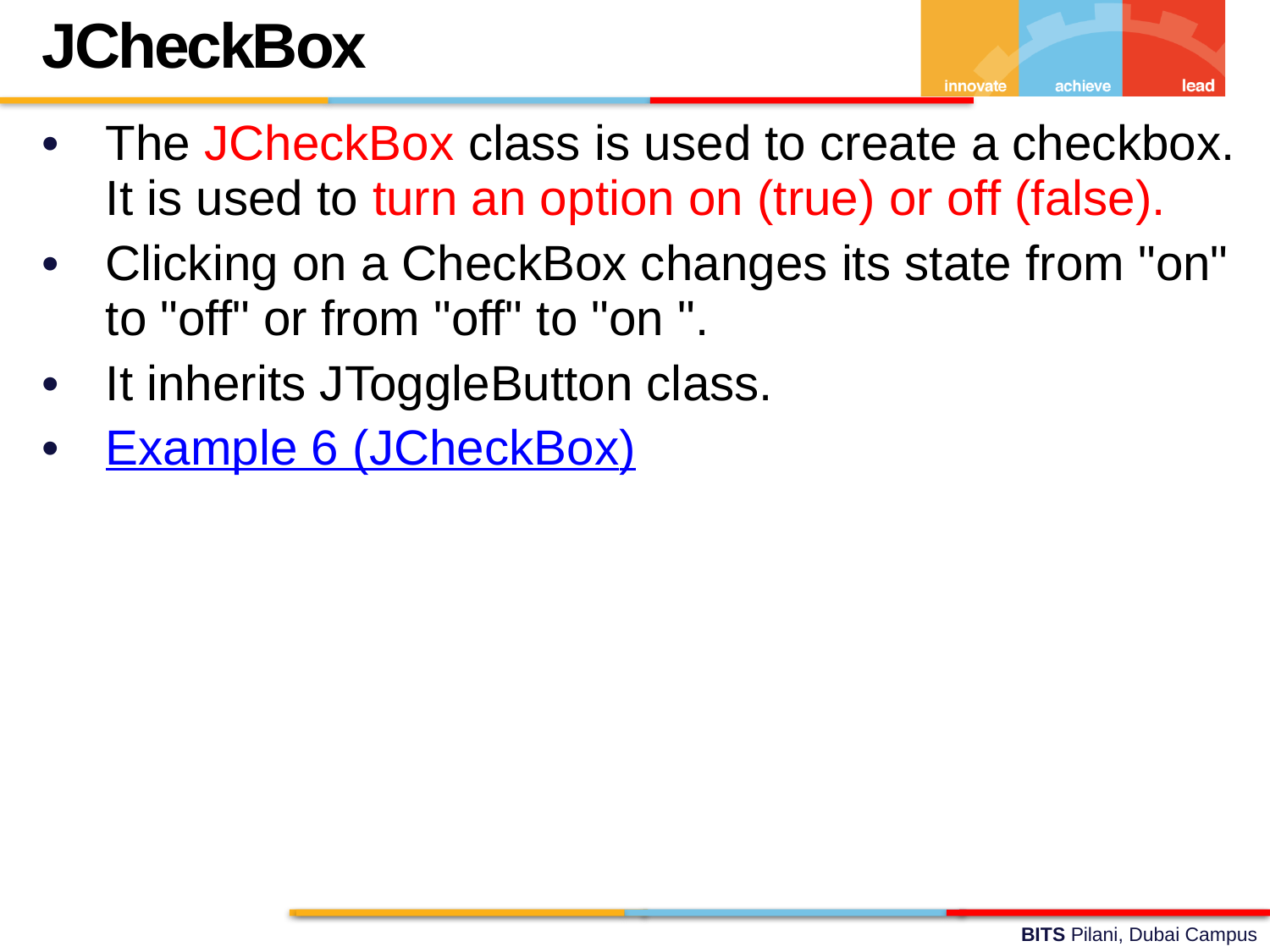

JCheckBox
The JCheckBox class is used to create a checkbox. It is used to turn an option on (true) or off (false).
Clicking on a CheckBox changes its state from "on" to "off" or from "off" to "on ".
It inherits JToggleButton class.
Example 6 (JCheckBox)